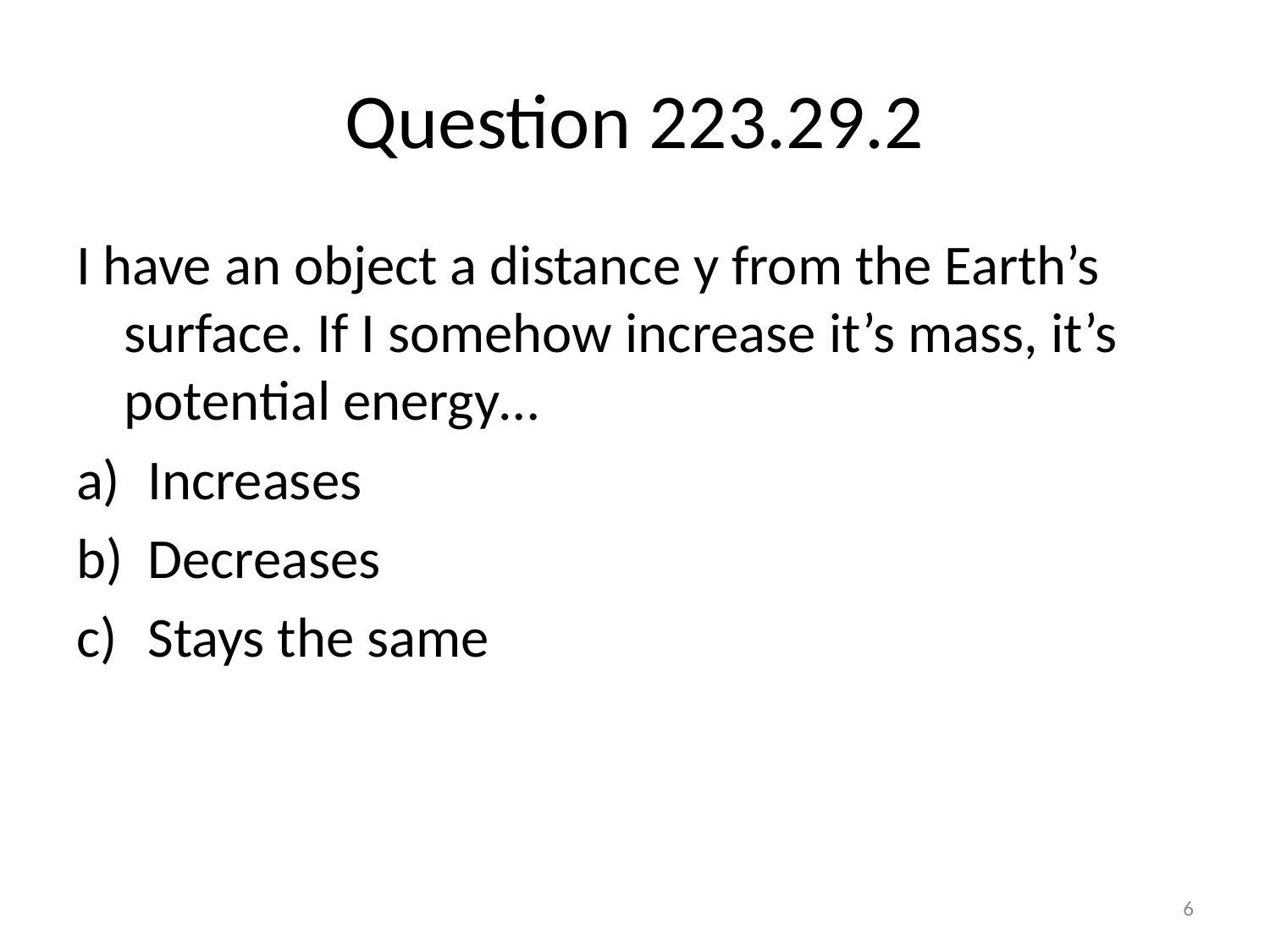

# Question 223.29.2
I have an object a distance y from the Earth’s surface. If I somehow increase it’s mass, it’s potential energy…
Increases
Decreases
Stays the same
6